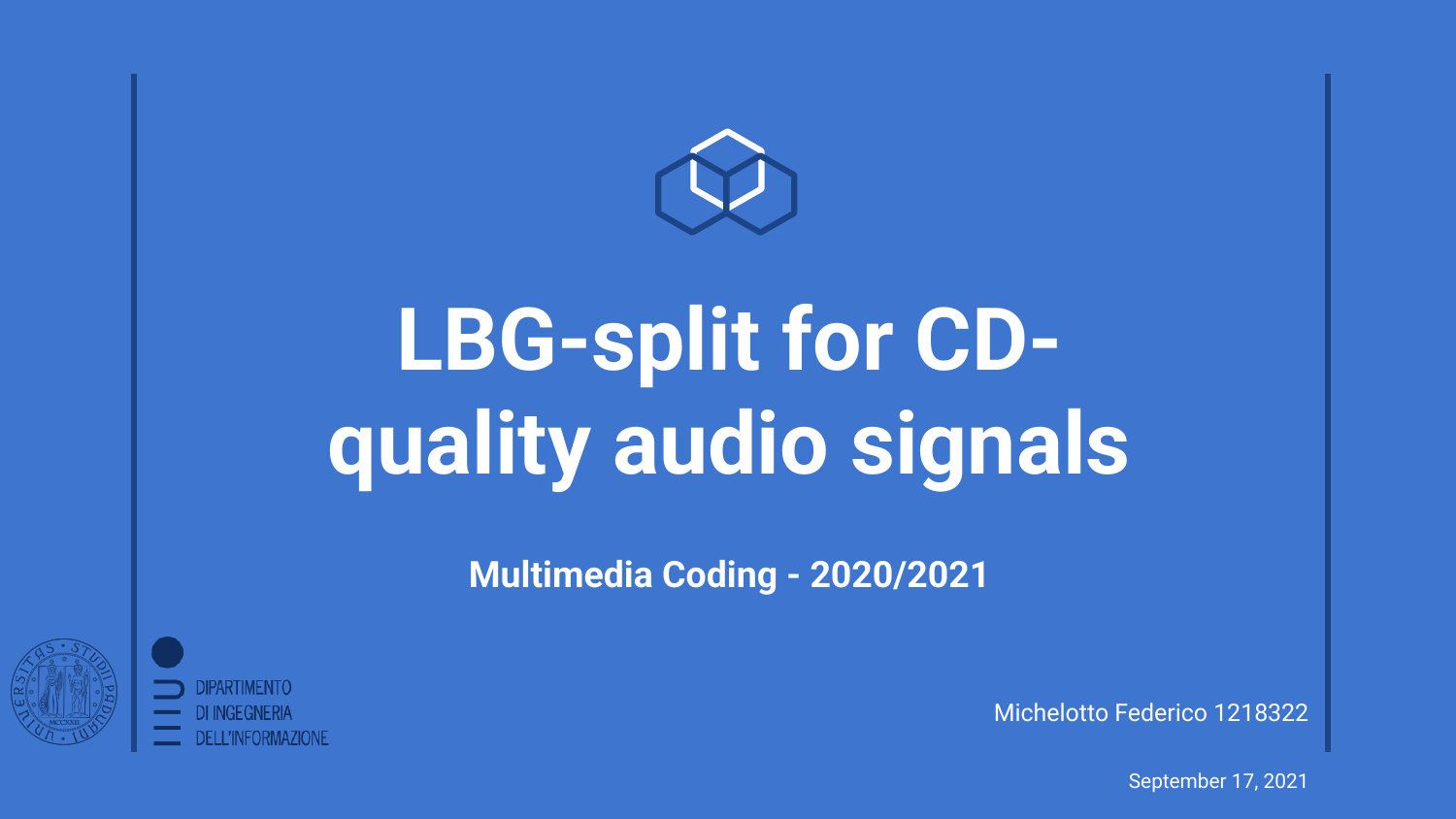

# LBG-split for CD-quality audio signals
Multimedia Coding - 2020/2021
Michelotto Federico 1218322

September 17, 2021